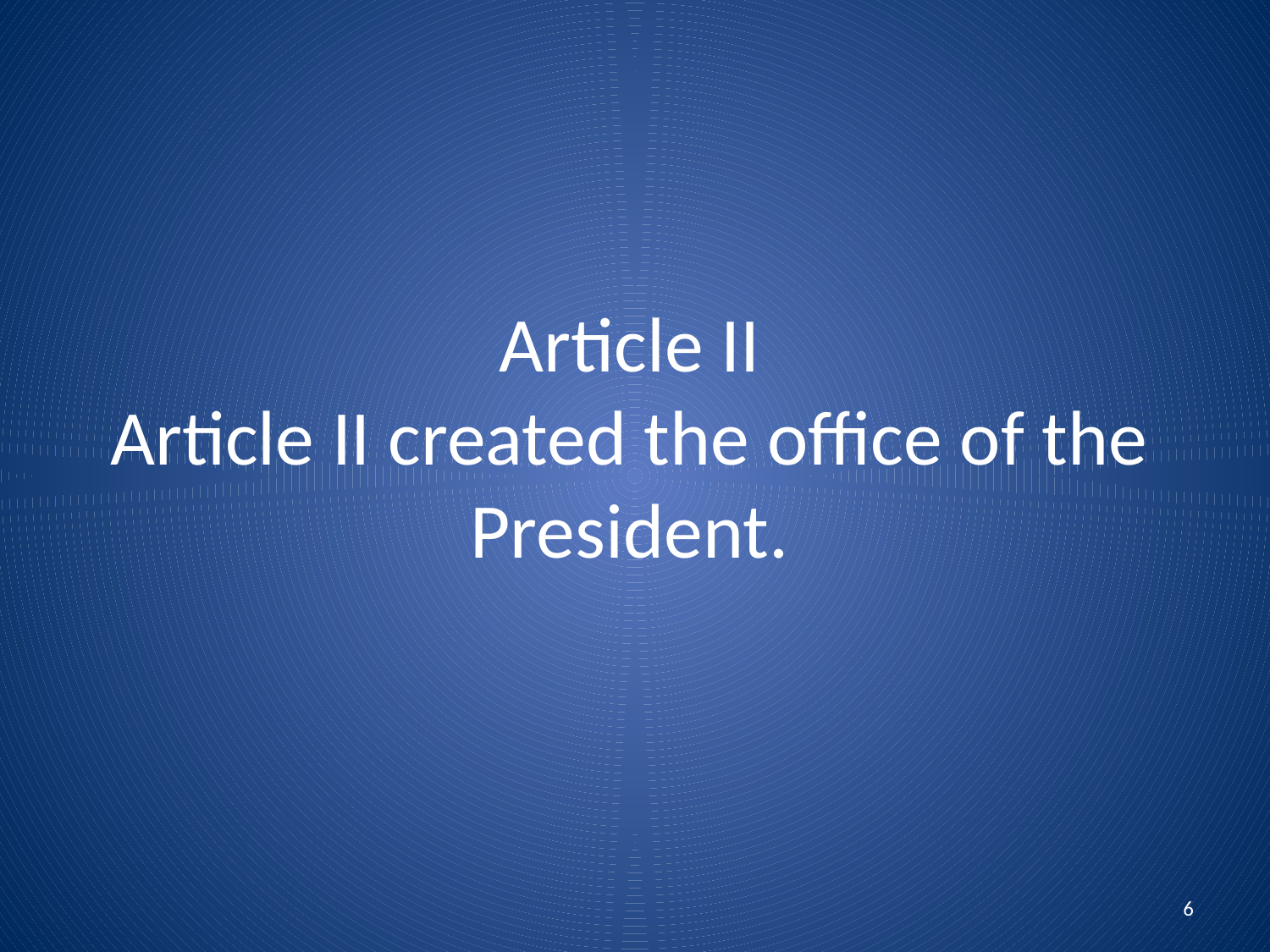

# Article II Article II created the office of the President.
6